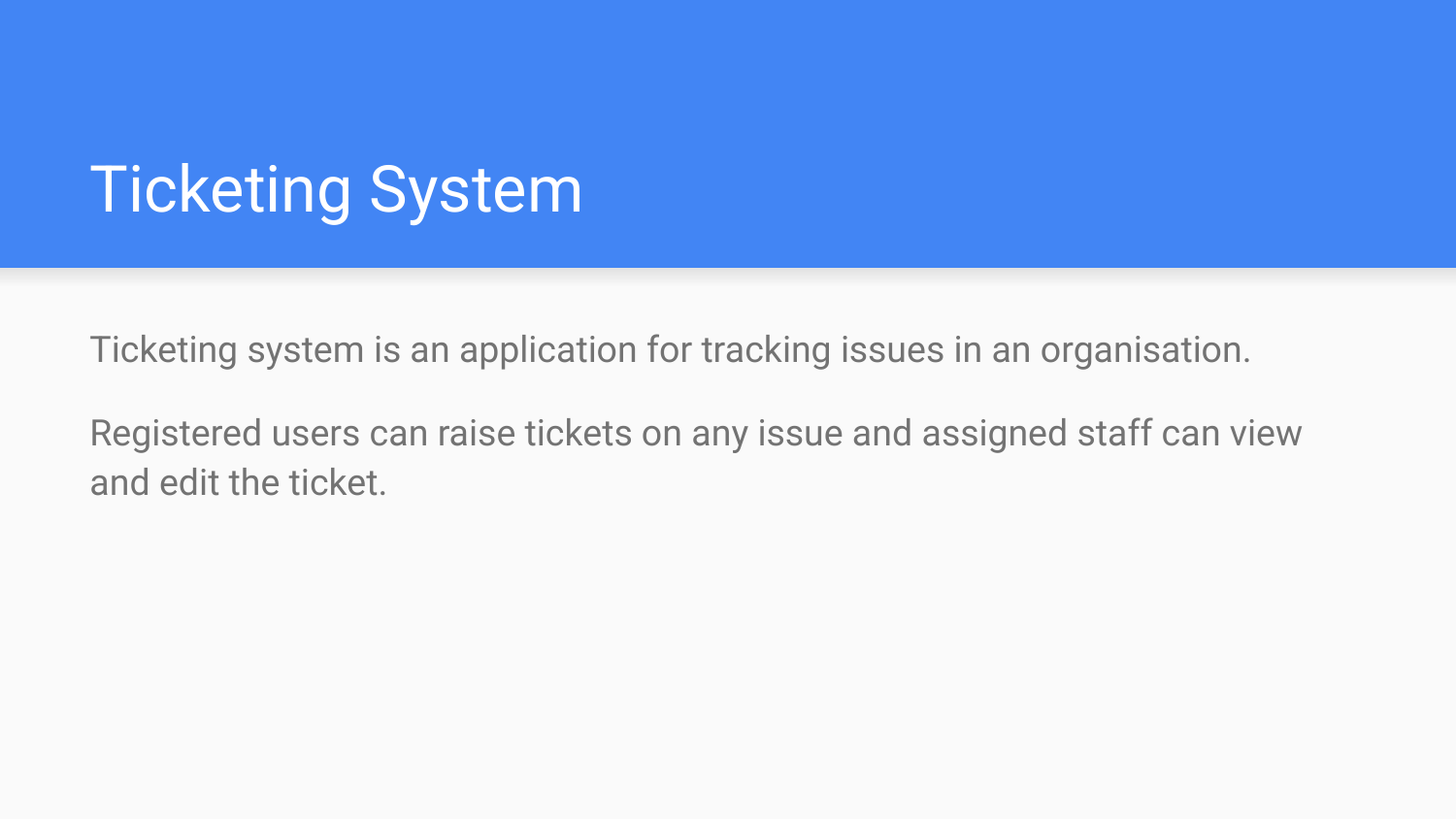

# Ticketing System
Ticketing system is an application for tracking issues in an organisation.
Registered users can raise tickets on any issue and assigned staff can view and edit the ticket.